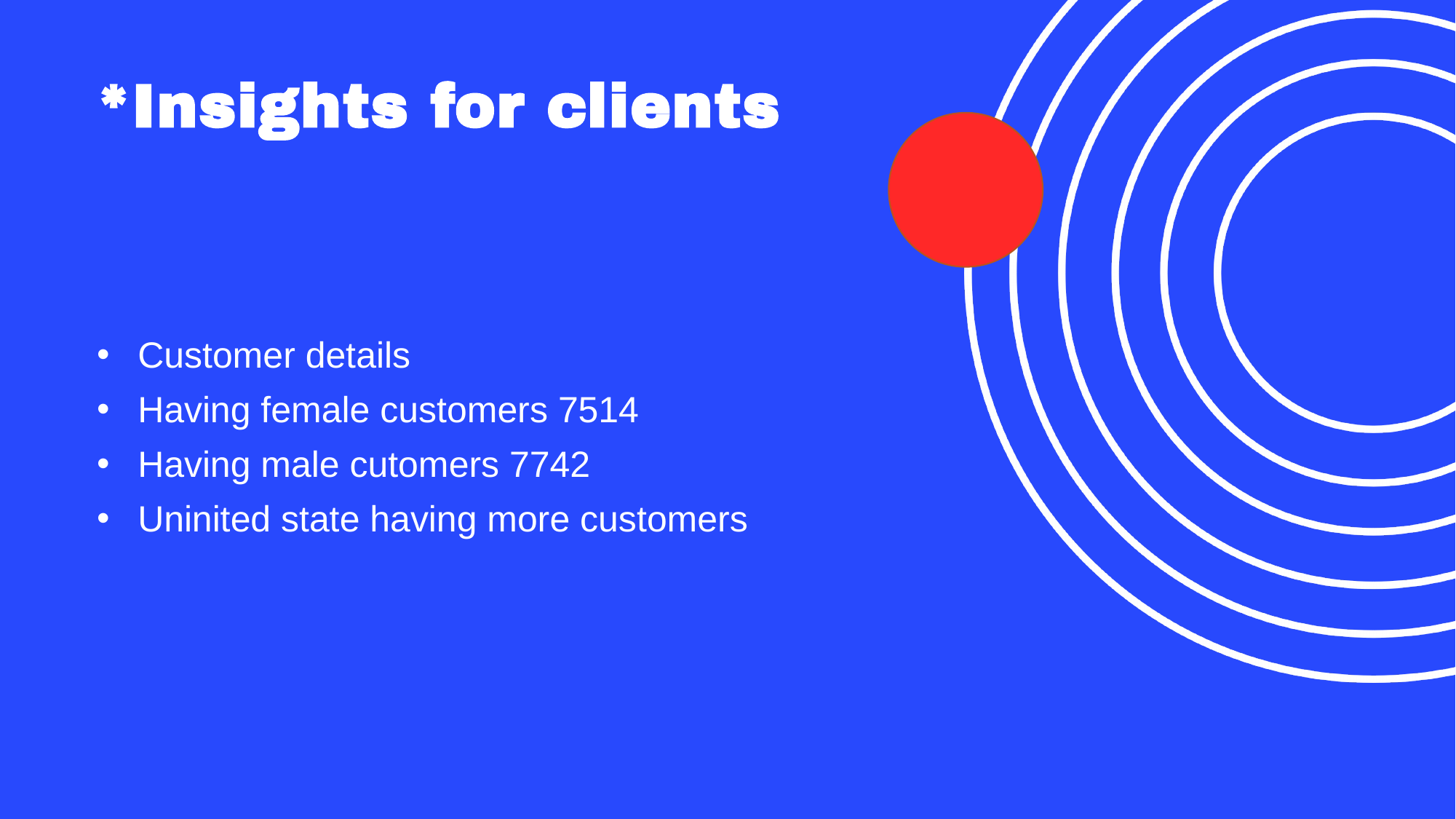

# *Insights for clients
Customer details
Having female customers 7514
Having male cutomers 7742
Uninited state having more customers